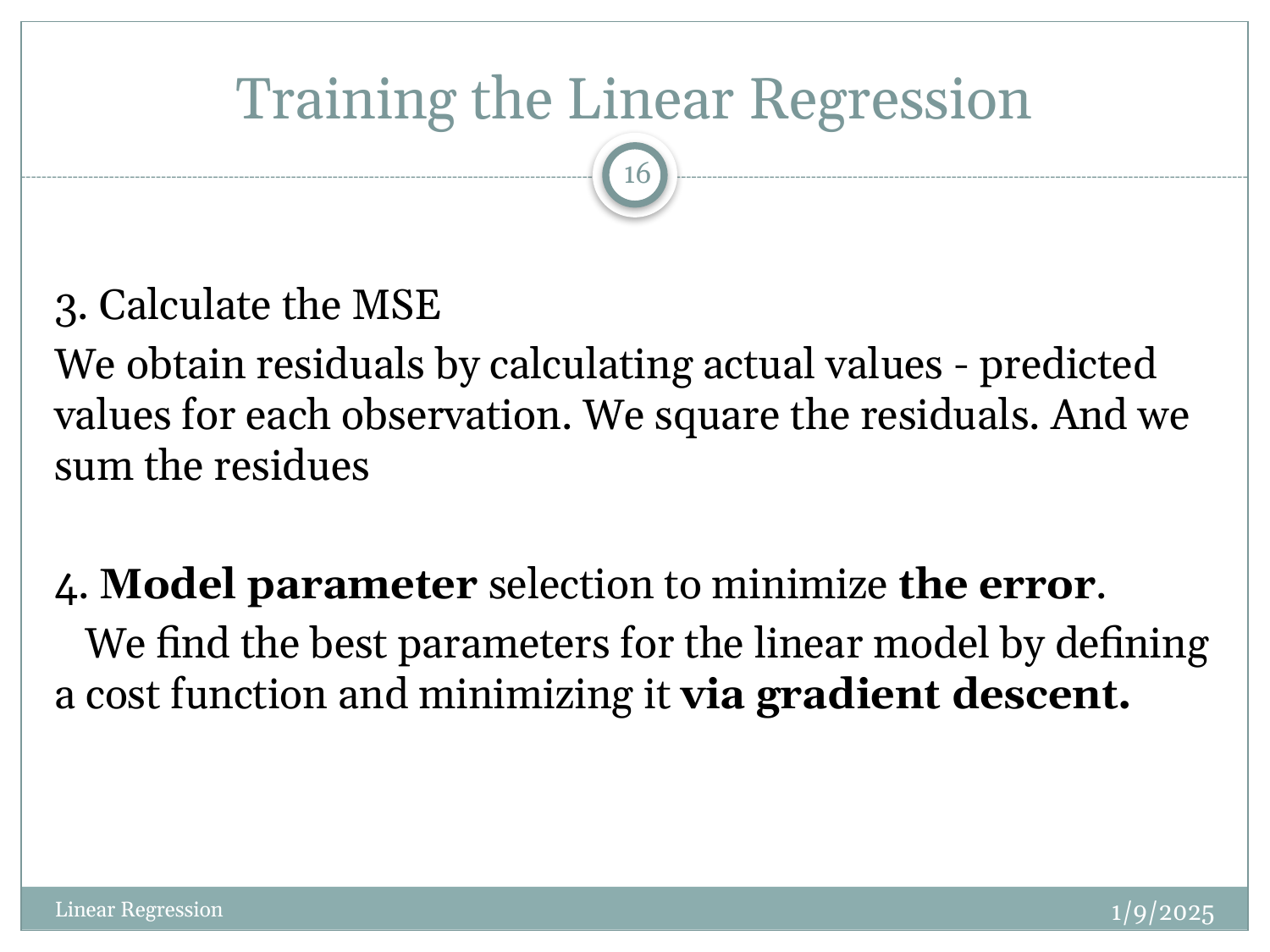

# Training the Linear Regression
16

3. Calculate the MSE
We obtain residuals by calculating actual values - predicted values for each observation. We square the residuals. And we sum the residues

4. Model parameter selection to minimize the error.
   We find the best parameters for the linear model by defining a cost function and minimizing it via gradient descent.

1/9/2025
Linear Regression